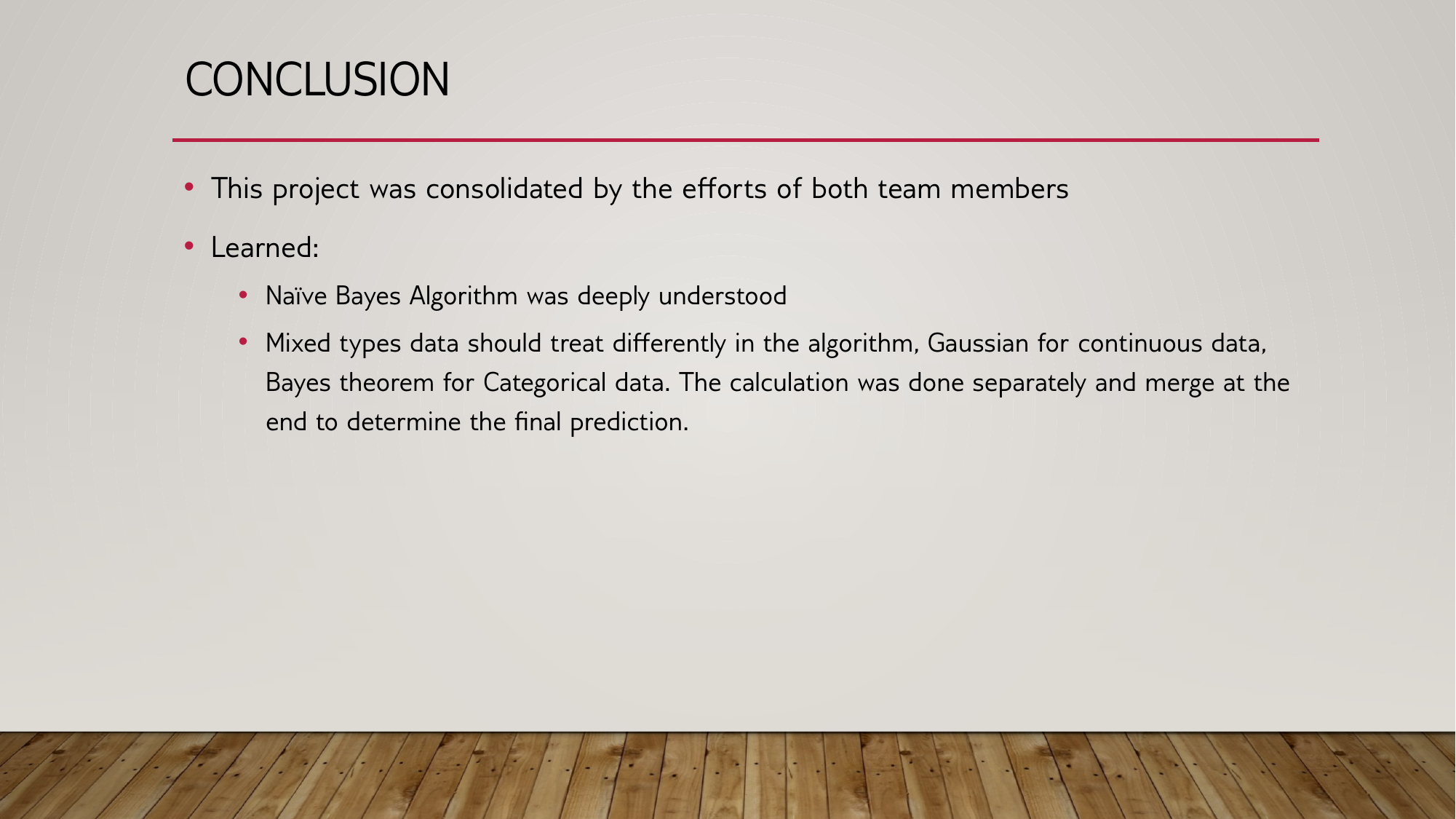

# Conclusion
This project was consolidated by the efforts of both team members
Learned:
Naïve Bayes Algorithm was deeply understood
Mixed types data should treat differently in the algorithm, Gaussian for continuous data, Bayes theorem for Categorical data. The calculation was done separately and merge at the end to determine the final prediction.